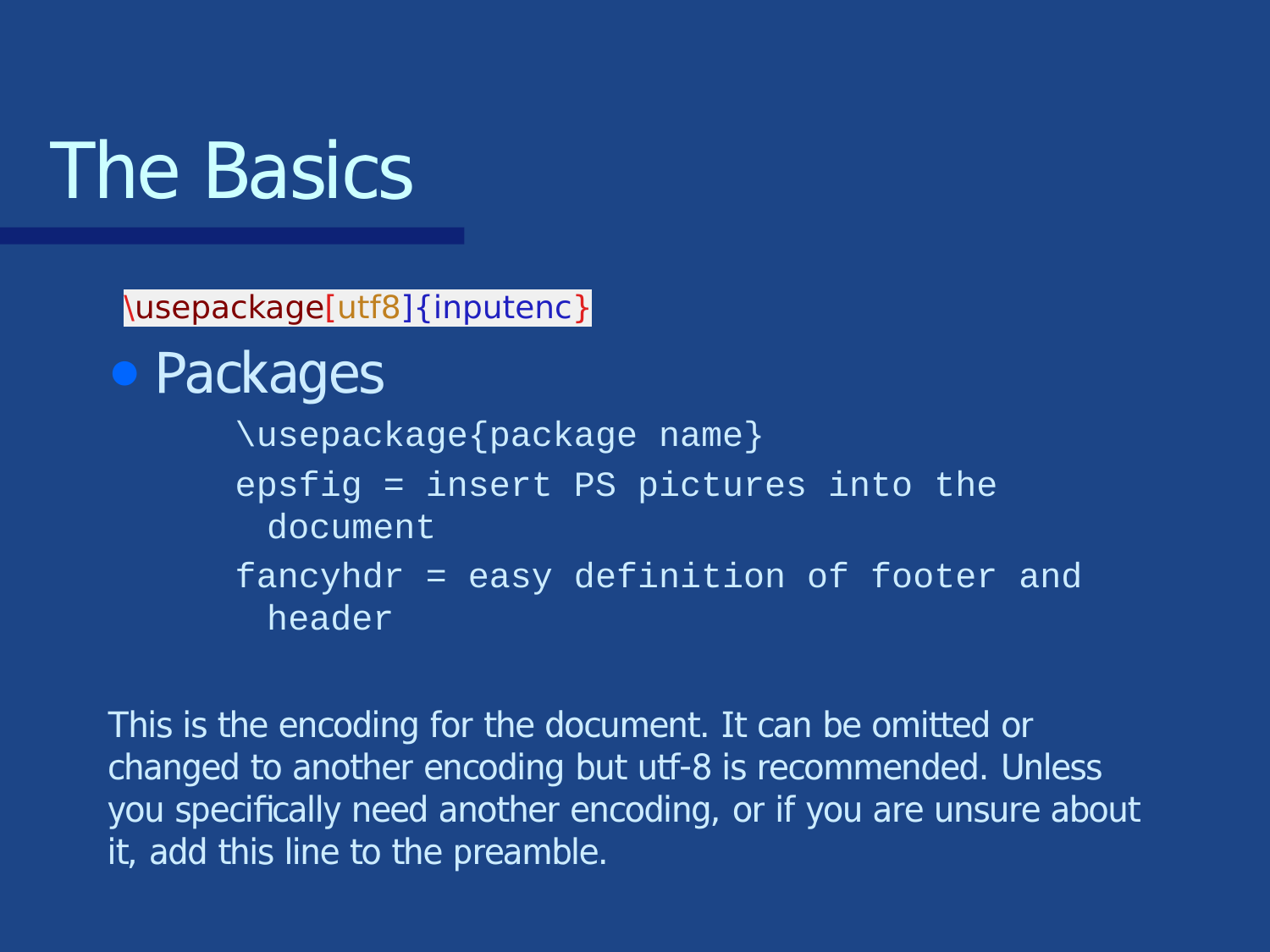

# The Basics
\usepackage[utf8]{inputenc}
Packages
\usepackage{package name}
epsfig = insert PS pictures into the document
fancyhdr = easy definition of footer and header

This is the encoding for the document. It can be omitted or changed to another encoding but utf-8 is recommended. Unless you specifically need another encoding, or if you are unsure about it, add this line to the preamble.